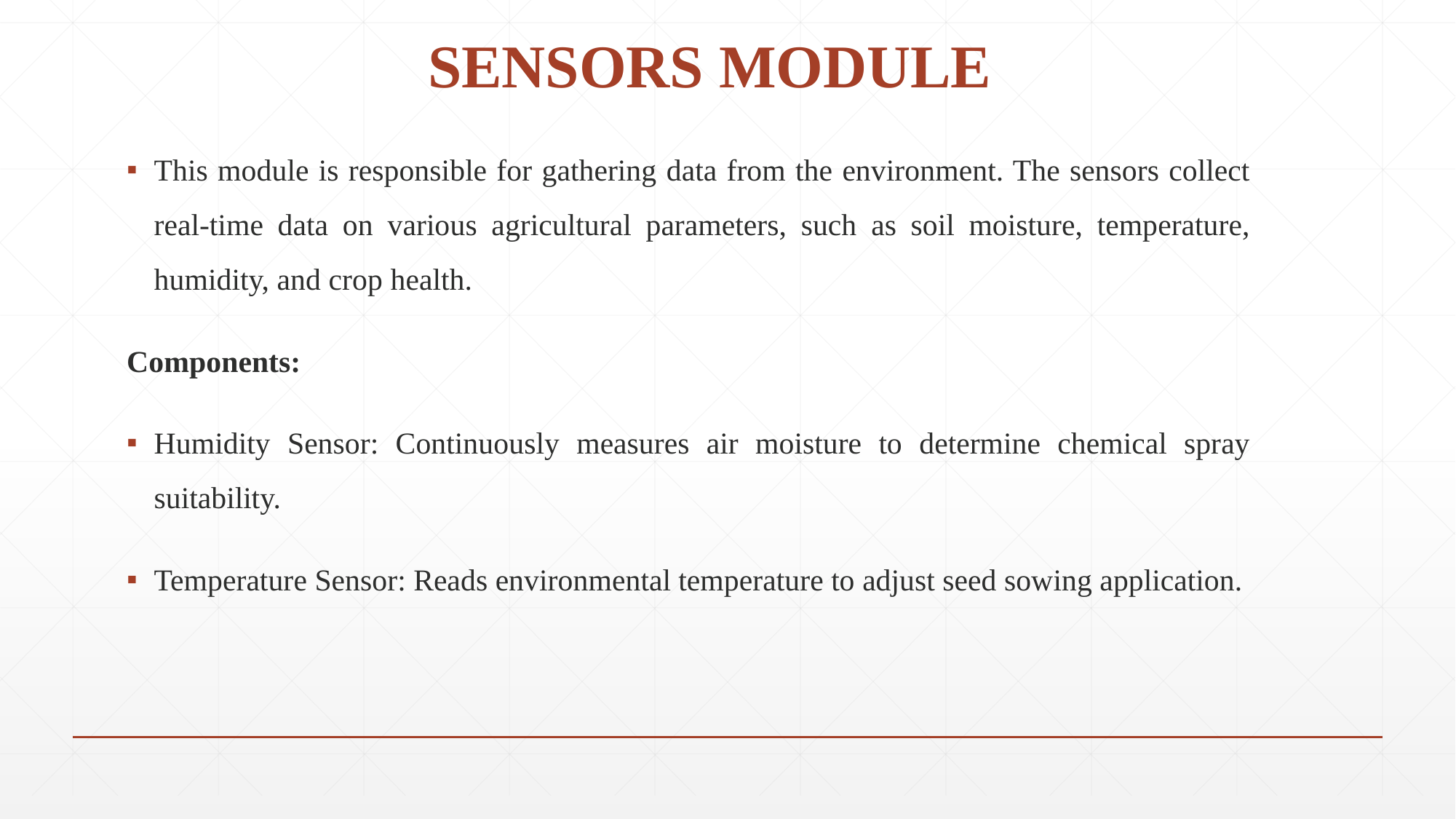

# SENSORS MODULE
This module is responsible for gathering data from the environment. The sensors collect real-time data on various agricultural parameters, such as soil moisture, temperature, humidity, and crop health.
Components:
Humidity Sensor: Continuously measures air moisture to determine chemical spray suitability.
Temperature Sensor: Reads environmental temperature to adjust seed sowing application.